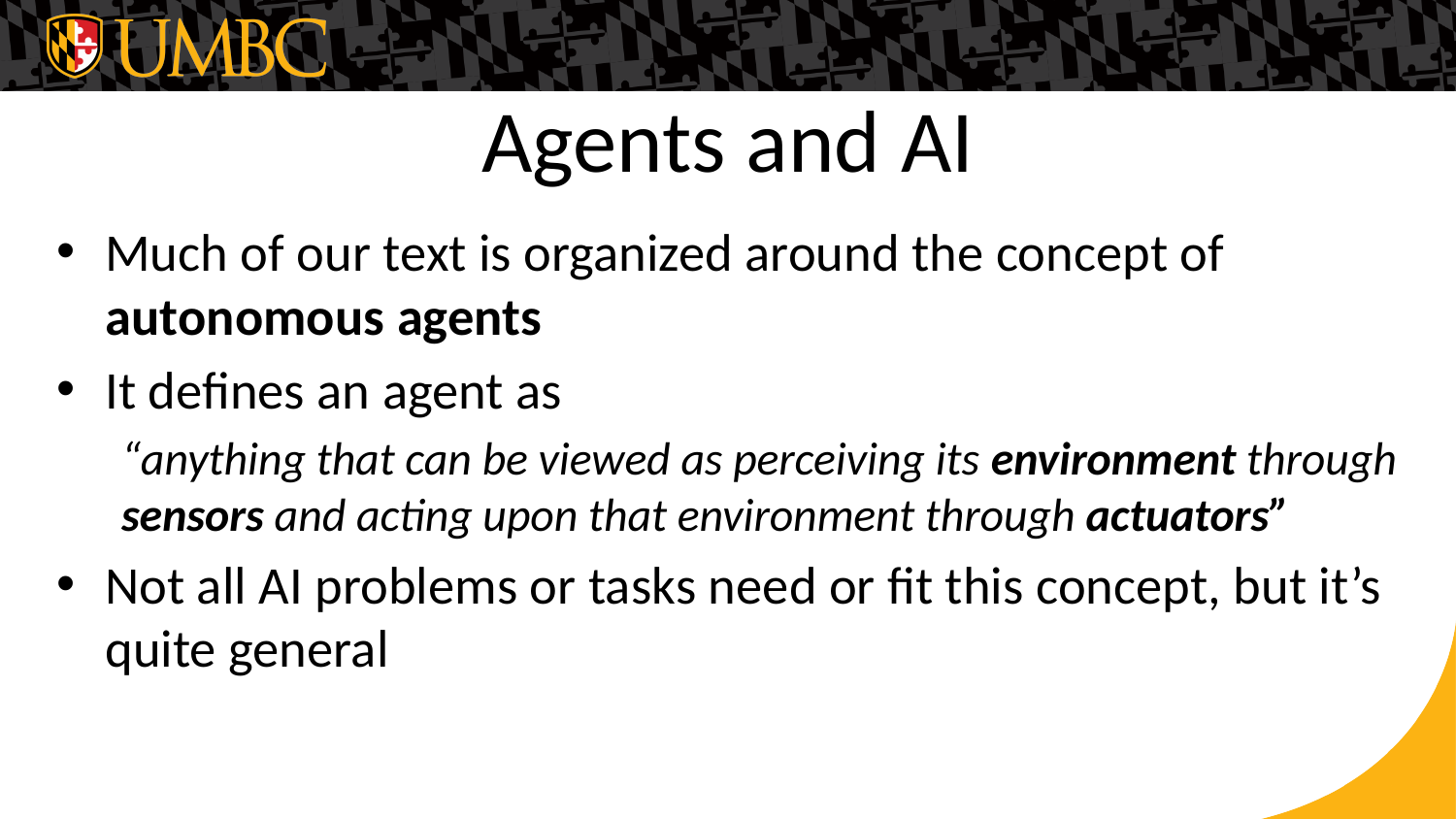

# Agents and AI
Much of our text is organized around the concept of autonomous agents
It defines an agent as
“anything that can be viewed as perceiving its environment through sensors and acting upon that environment through actuators”
Not all AI problems or tasks need or fit this concept, but it’s quite general